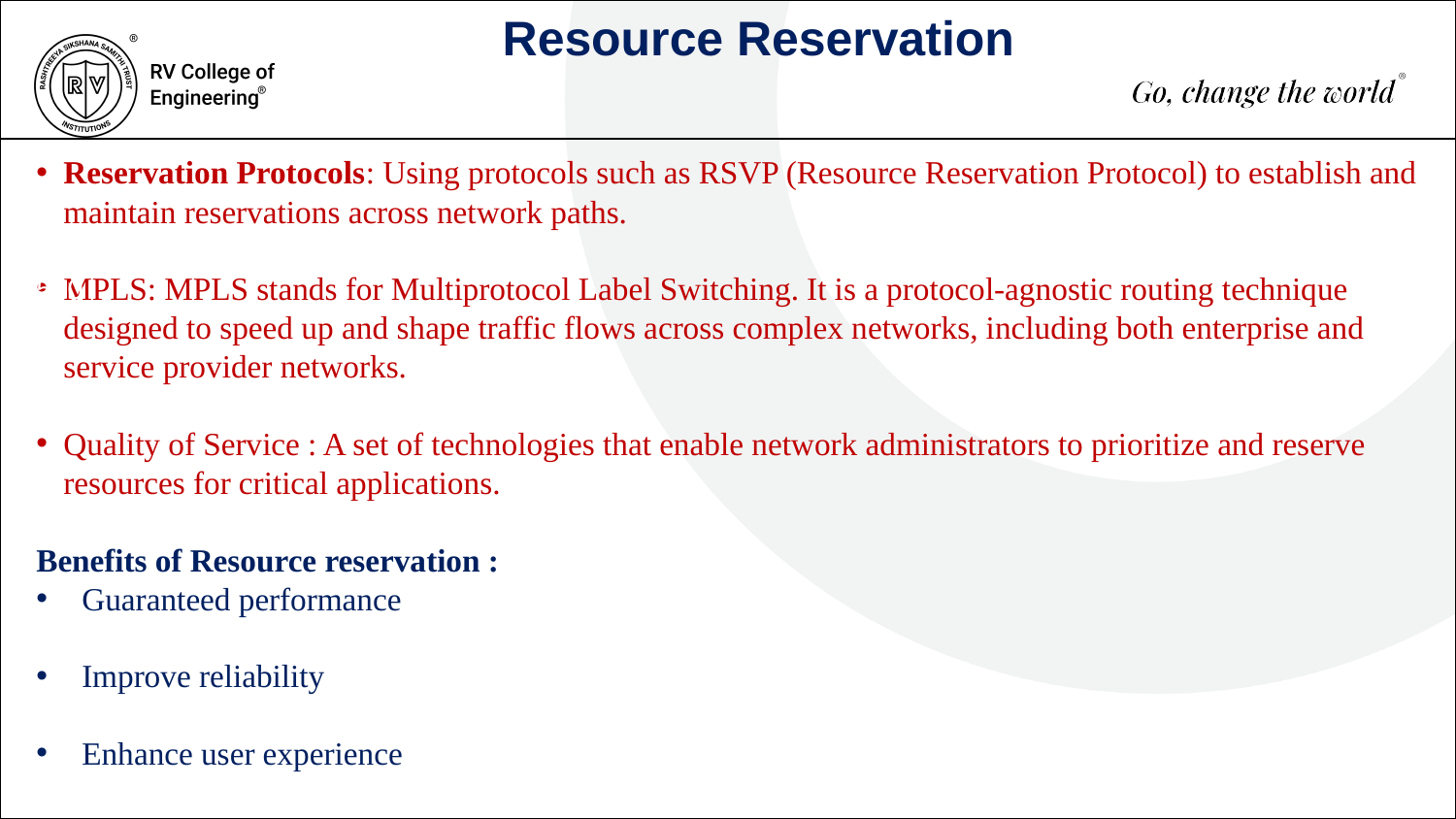

Resource Reservation

Reservation Protocols: Using protocols such as RSVP (Resource Reservation Protocol) to establish and maintain reservations across network paths.

MPLS: MPLS stands for Multiprotocol Label Switching. It is a protocol-agnostic routing technique designed to speed up and shape traffic flows across complex networks, including both enterprise and service provider networks.

Quality of Service : A set of technologies that enable network administrators to prioritize and reserve resources for critical applications.

Benefits of Resource reservation :
Guaranteed performance

Improve reliability

Enhance user experience

500